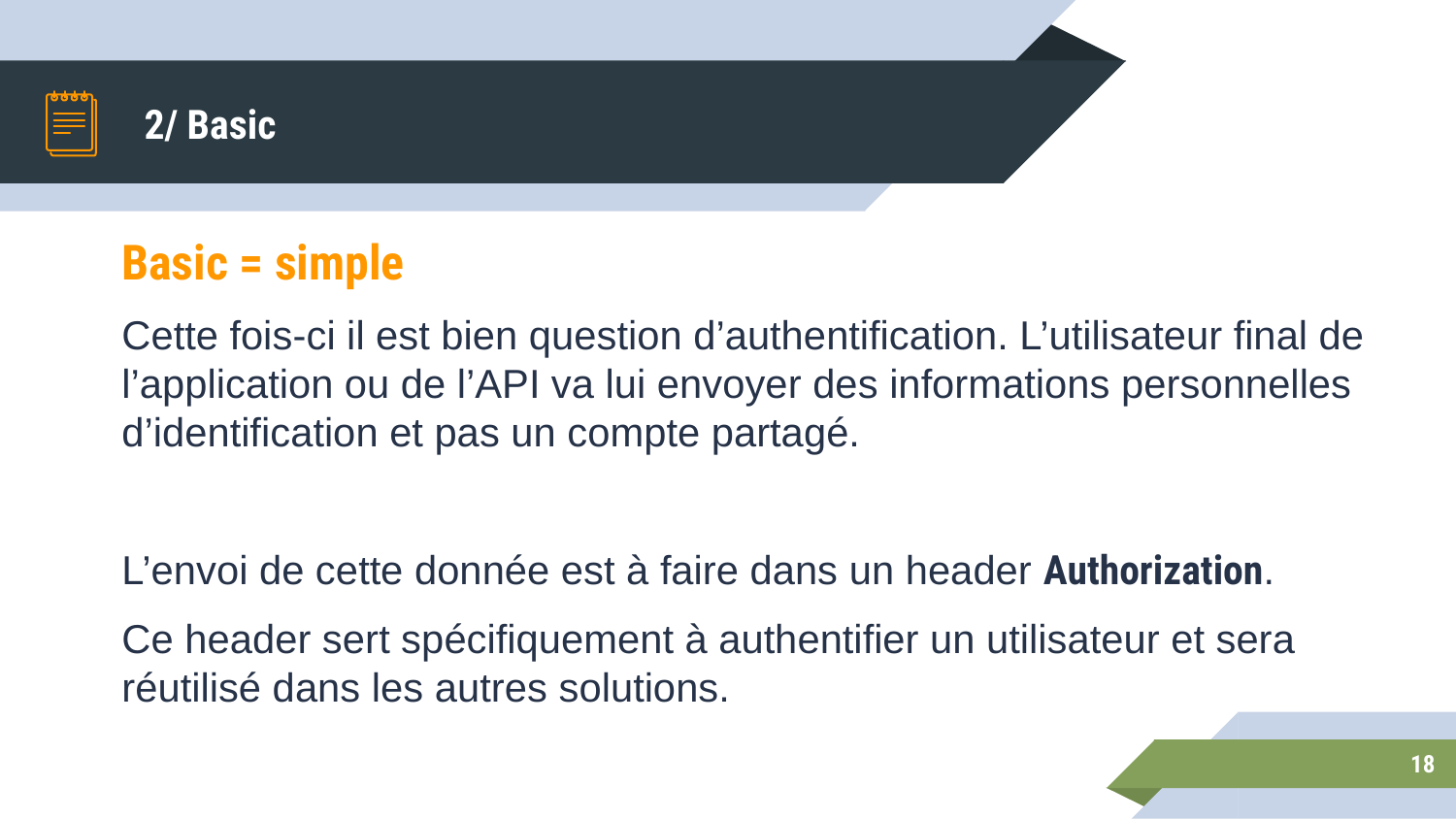

# 2/ Basic

Basic = simple
Cette fois-ci il est bien question d’authentification. L’utilisateur final de l’application ou de l’API va lui envoyer des informations personnelles d’identification et pas un compte partagé.

L’envoi de cette donnée est à faire dans un header Authorization.
Ce header sert spécifiquement à authentifier un utilisateur et sera réutilisé dans les autres solutions.

18